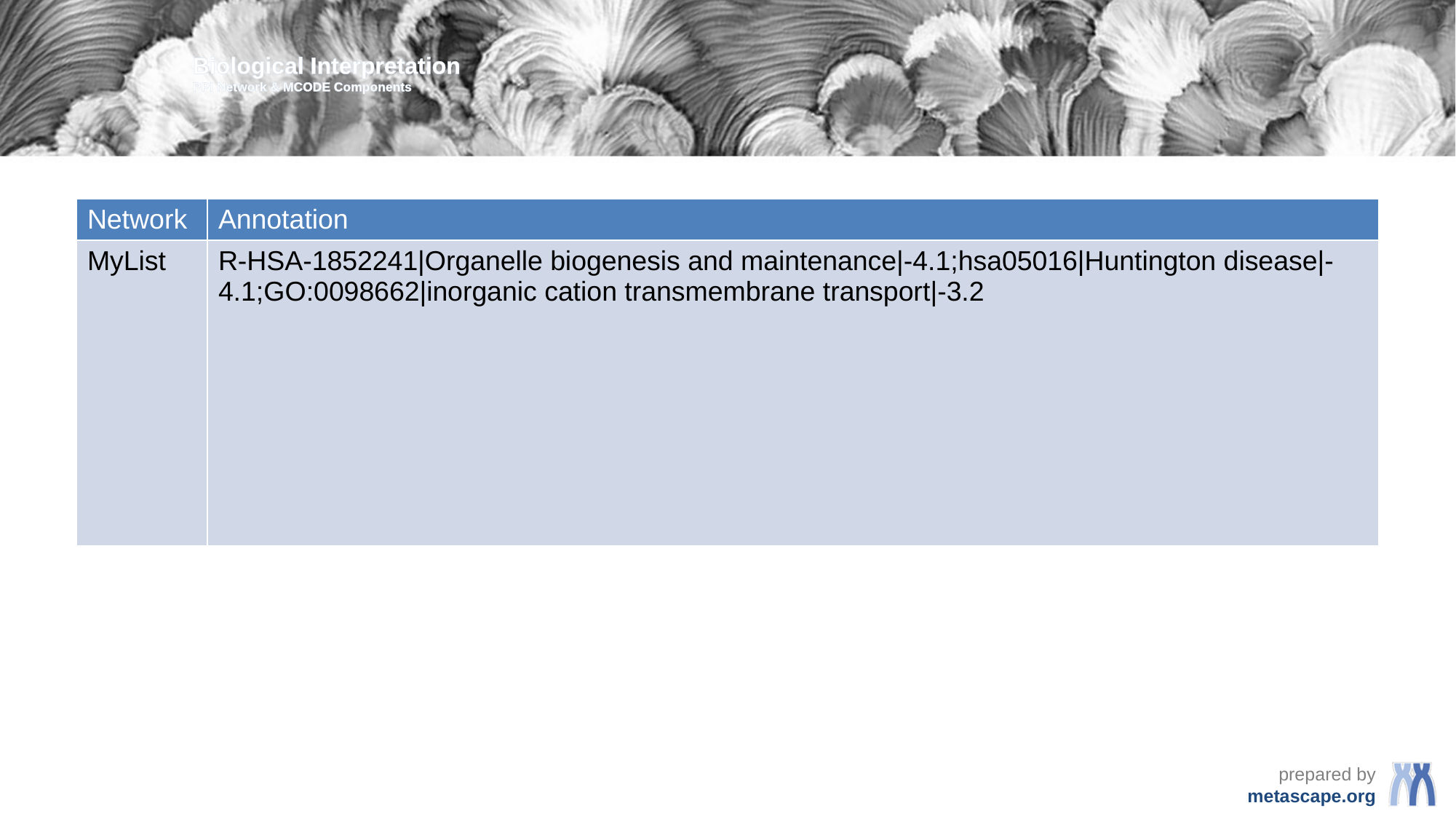

Biological Interpretation
PPI Network & MCODE Components
| Network | Annotation |
| --- | --- |
| MyList | R-HSA-1852241|Organelle biogenesis and maintenance|-4.1;hsa05016|Huntington disease|-4.1;GO:0098662|inorganic cation transmembrane transport|-3.2 |